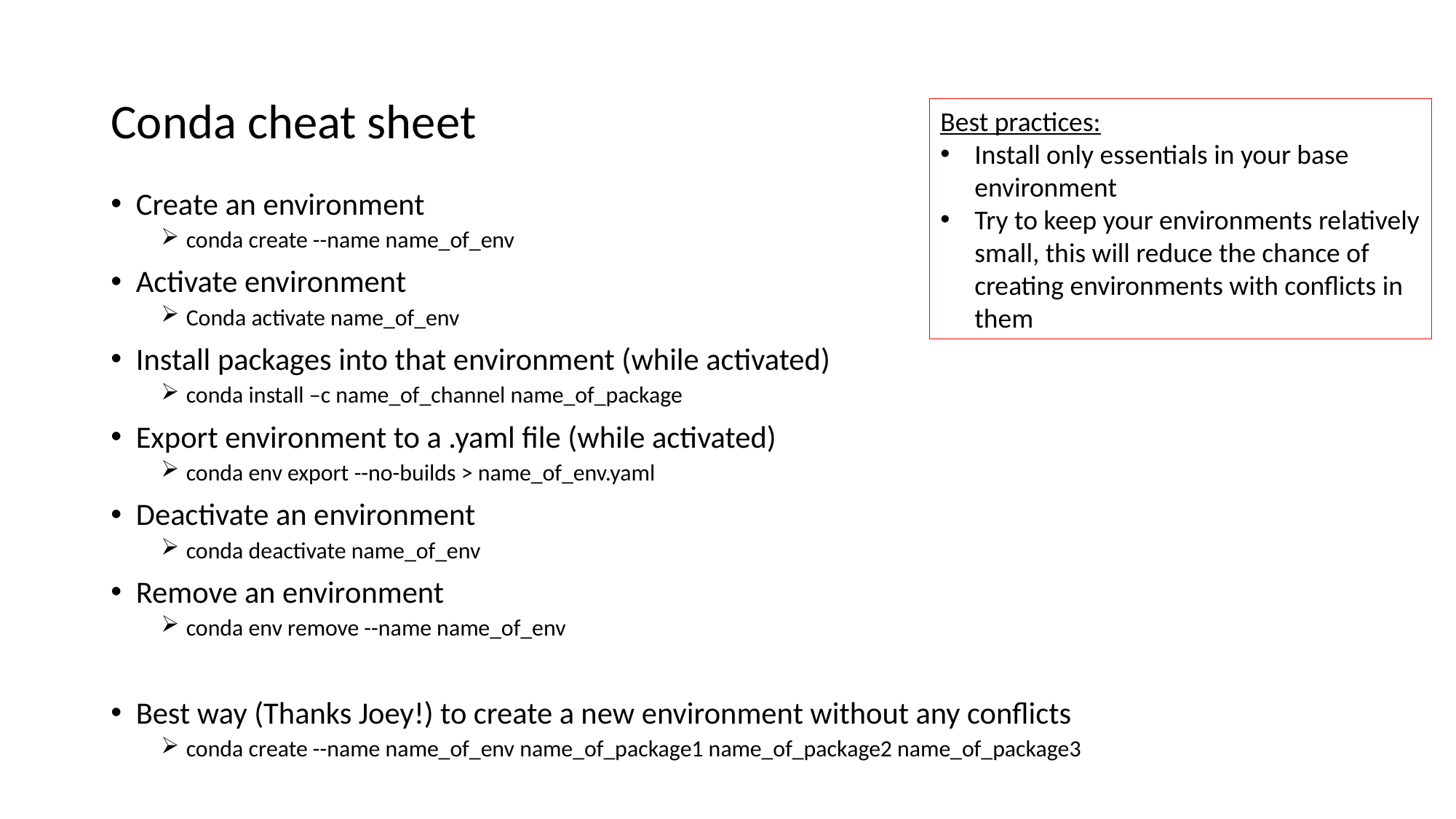

# Conda cheat sheet
Best practices:
Install only essentials in your base environment
Try to keep your environments relatively small, this will reduce the chance of creating environments with conflicts in them
Create an environment
conda create --name name_of_env
Activate environment
Conda activate name_of_env
Install packages into that environment (while activated)
conda install –c name_of_channel name_of_package
Export environment to a .yaml file (while activated)
conda env export --no-builds > name_of_env.yaml
Deactivate an environment
conda deactivate name_of_env
Remove an environment
conda env remove --name name_of_env

Best way (Thanks Joey!) to create a new environment without any conflicts
conda create --name name_of_env name_of_package1 name_of_package2 name_of_package3